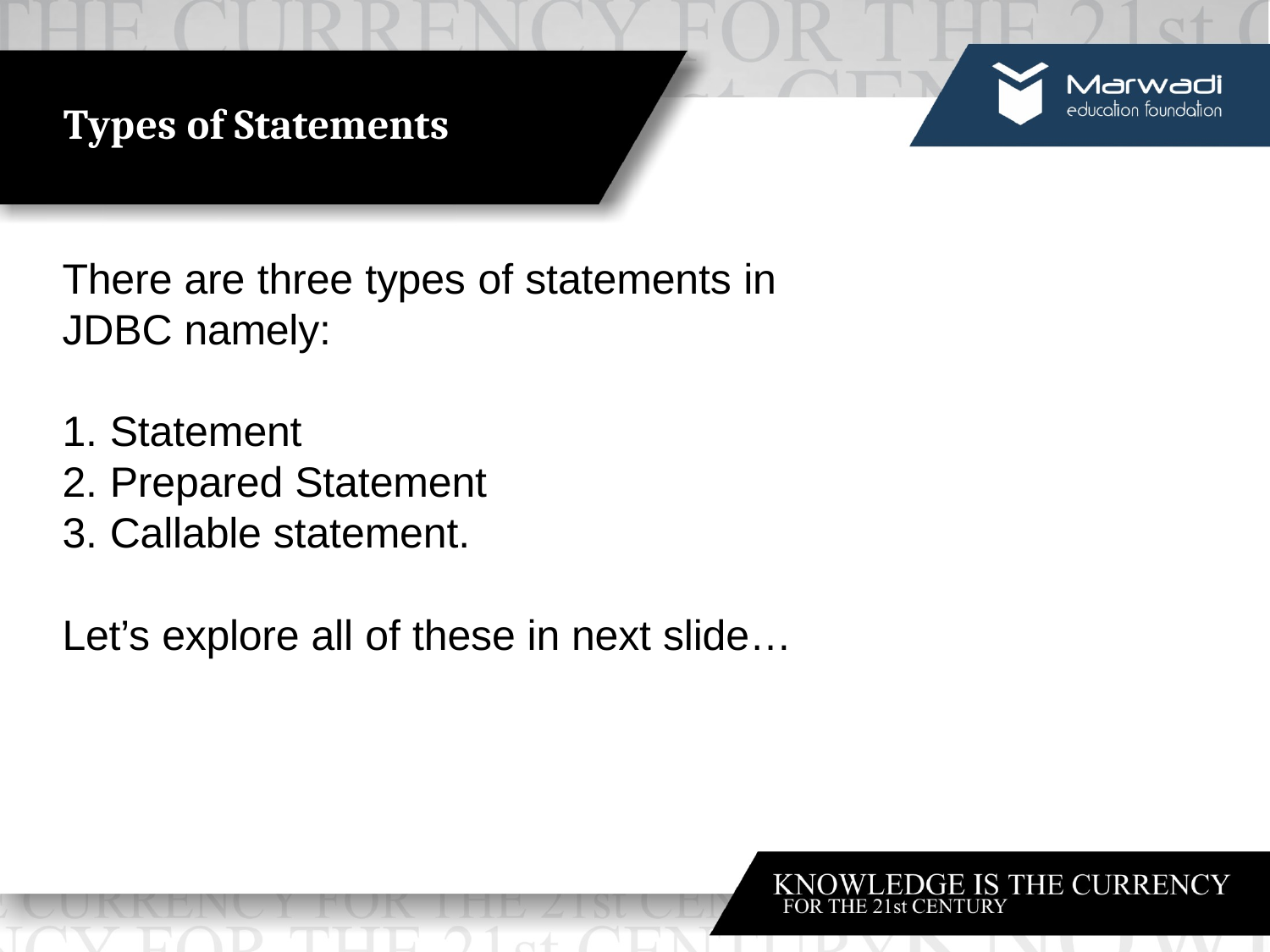

# Types of Statements
There are three types of statements in JDBC namely:

Statement
Prepared Statement
Callable statement.

Let’s explore all of these in next slide…